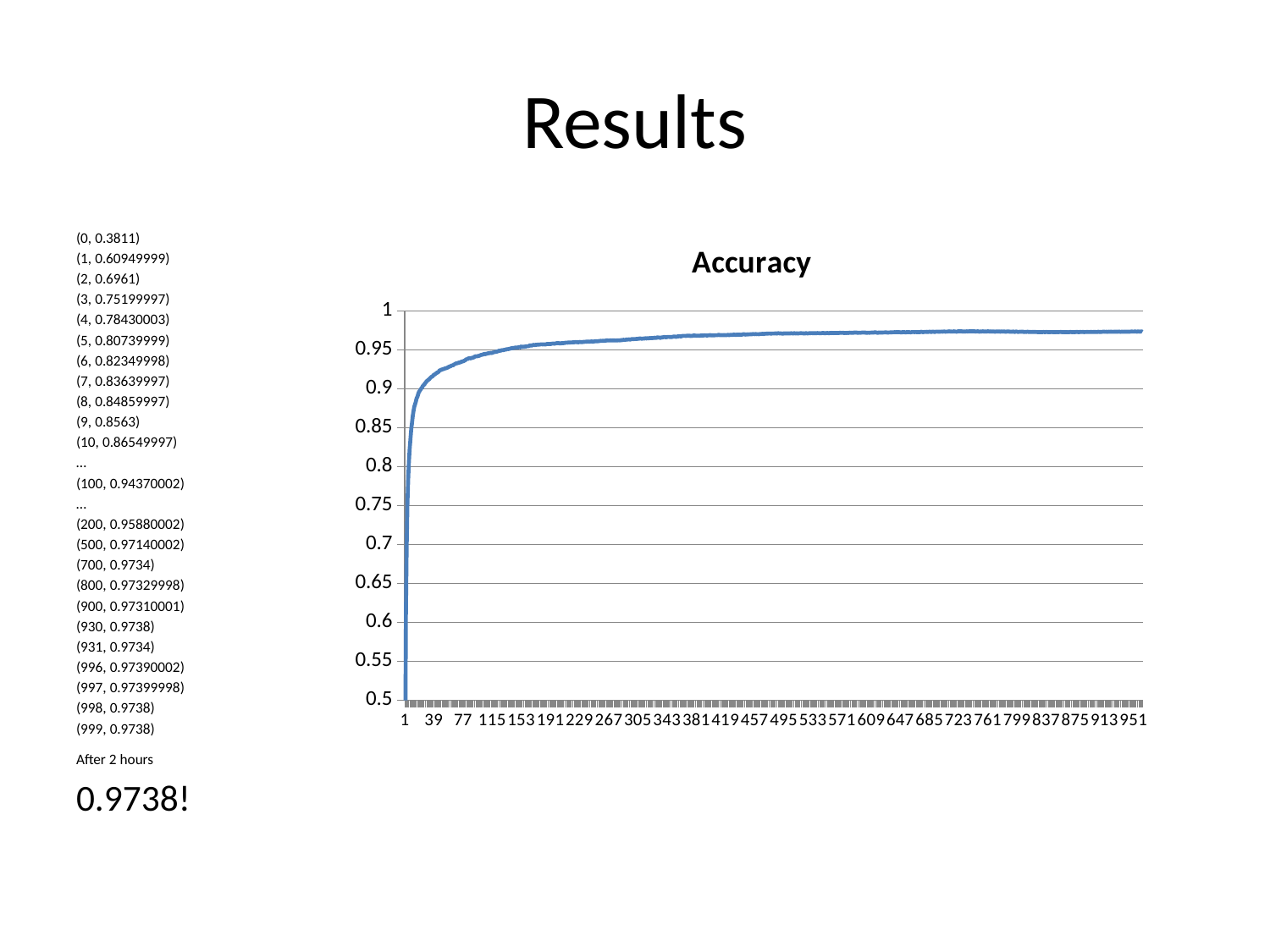

# Results
(0, 0.3811)
(1, 0.60949999)
(2, 0.6961)
(3, 0.75199997)
(4, 0.78430003)
(5, 0.80739999)
(6, 0.82349998)
(7, 0.83639997)
(8, 0.84859997)
(9, 0.8563)
(10, 0.86549997)
…
(100, 0.94370002)
…
(200, 0.95880002)
(500, 0.97140002)
(700, 0.9734)
(800, 0.97329998)
(900, 0.97310001)
(930, 0.9738)
(931, 0.9734)
(996, 0.97390002)
(997, 0.97399998)
(998, 0.9738)
(999, 0.9738)

After 2 hours
0.9738!

### Chart: Accuracy

| Category |  |
|---|---|